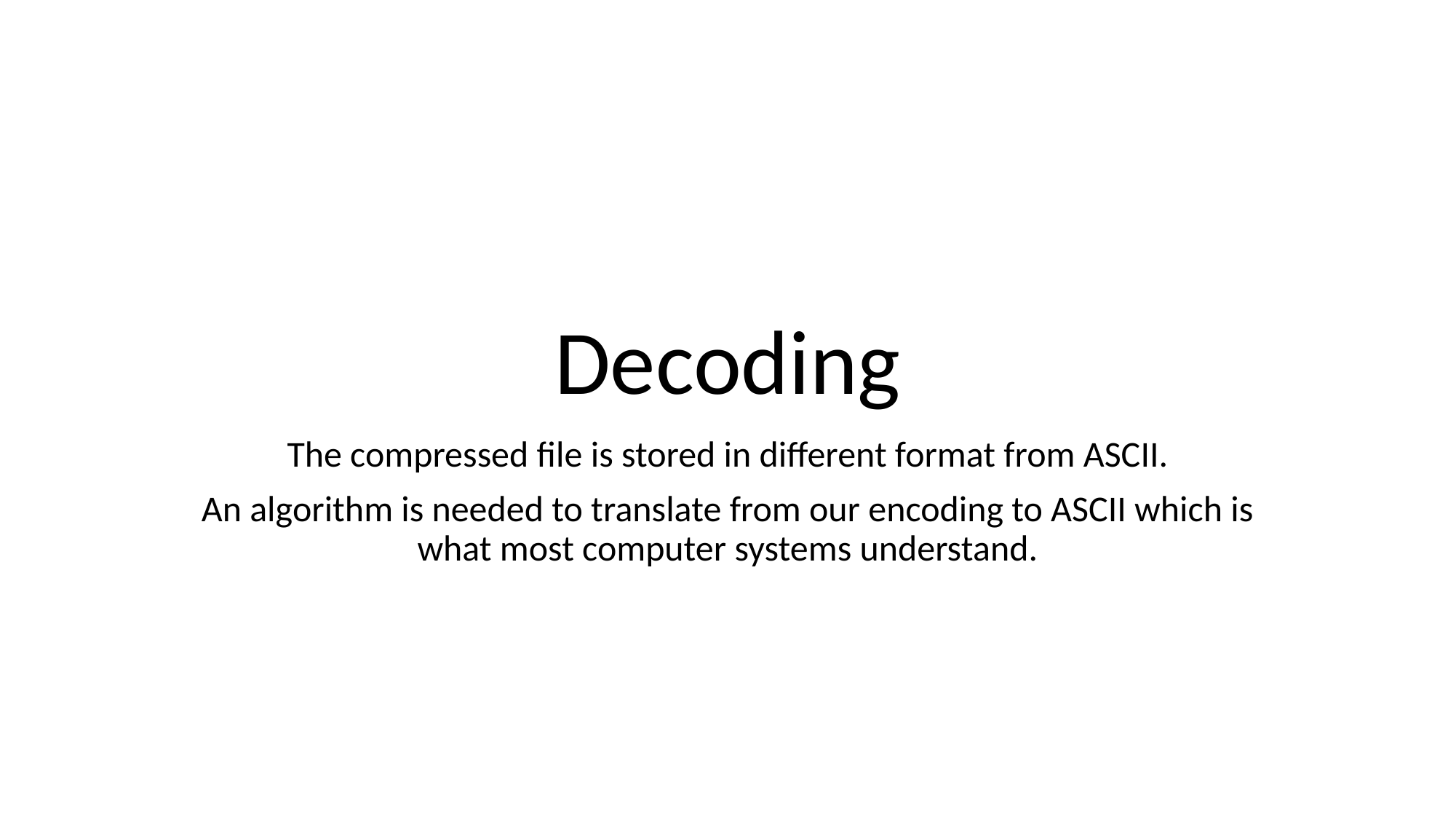

# Decoding
The compressed file is stored in different format from ASCII.
An algorithm is needed to translate from our encoding to ASCII which is what most computer systems understand.